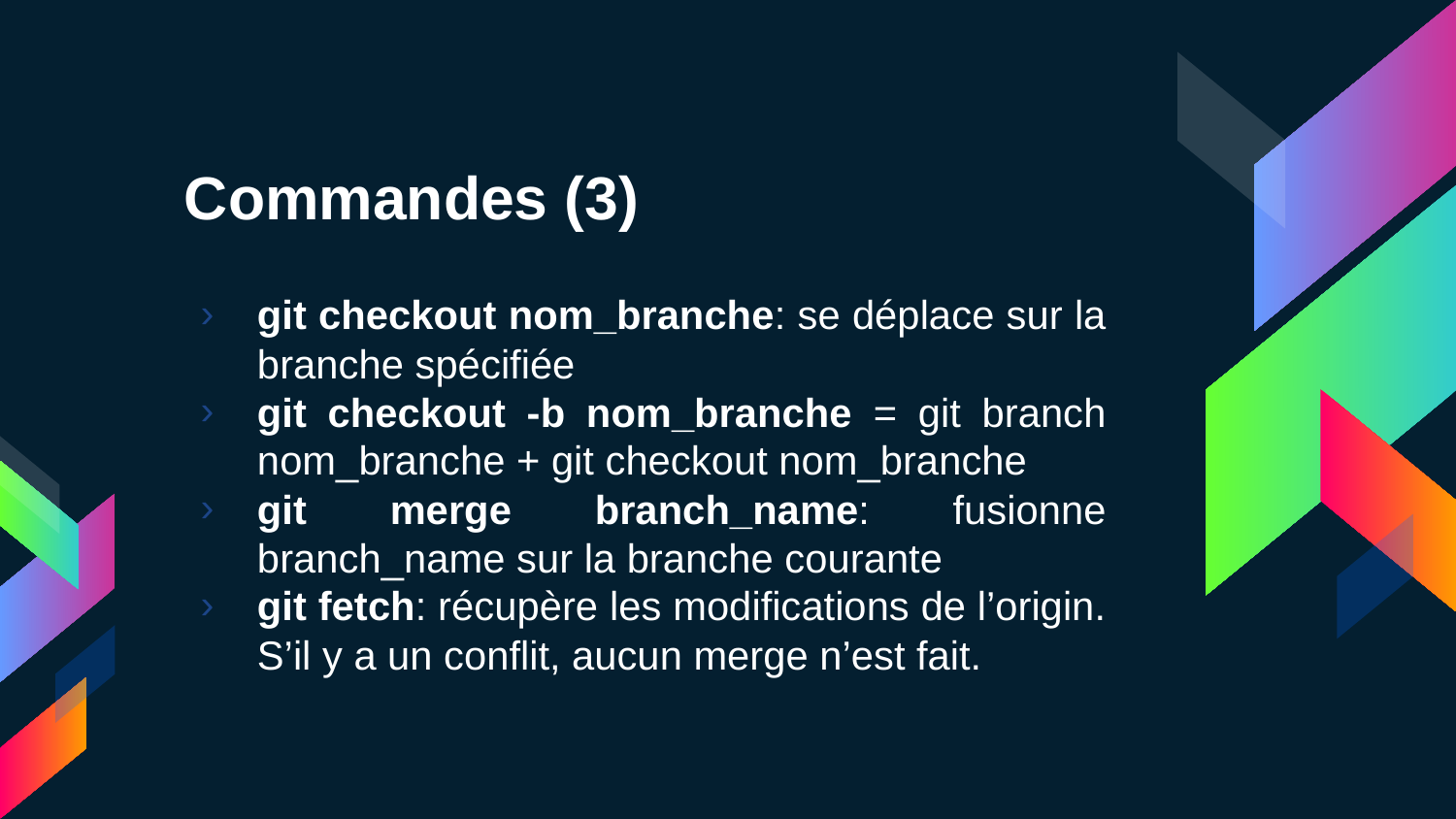

# Commandes (3)
git checkout nom_branche: se déplace sur la branche spécifiée
git checkout -b nom_branche = git branch nom_branche + git checkout nom_branche
git merge branch_name: fusionne branch_name sur la branche courante
git fetch: récupère les modifications de l’origin. S’il y a un conflit, aucun merge n’est fait.